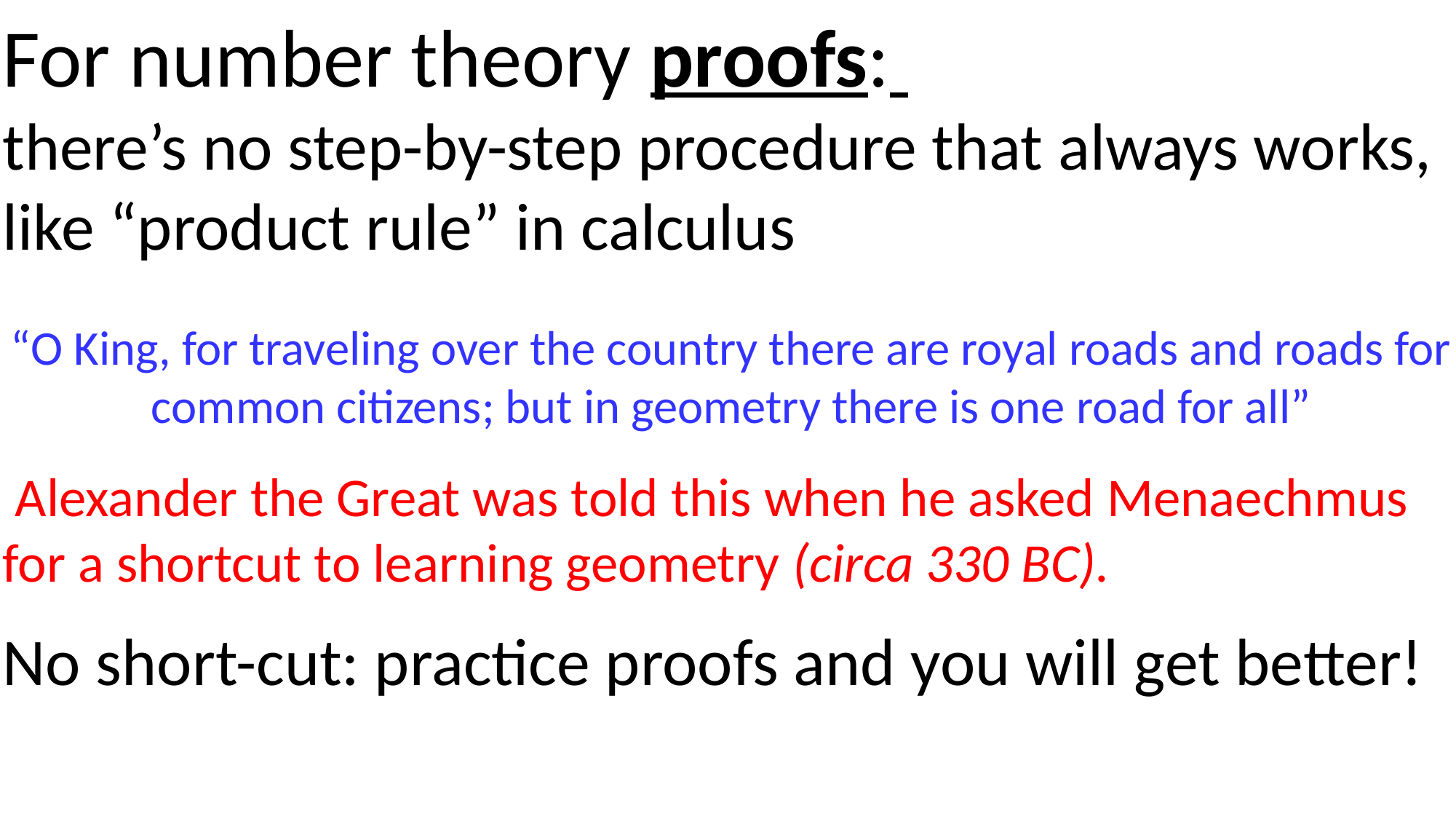

For number theory proofs:
there’s no step-by-step procedure that always works,
like “product rule” in calculus

“O King, for traveling over the country there are royal roads and roads for common citizens; but in geometry there is one road for all”

 Alexander the Great was told this when he asked Menaechmus 	for a shortcut to learning geometry (circa 330 BC).

No short-cut: practice proofs and you will get better!
#